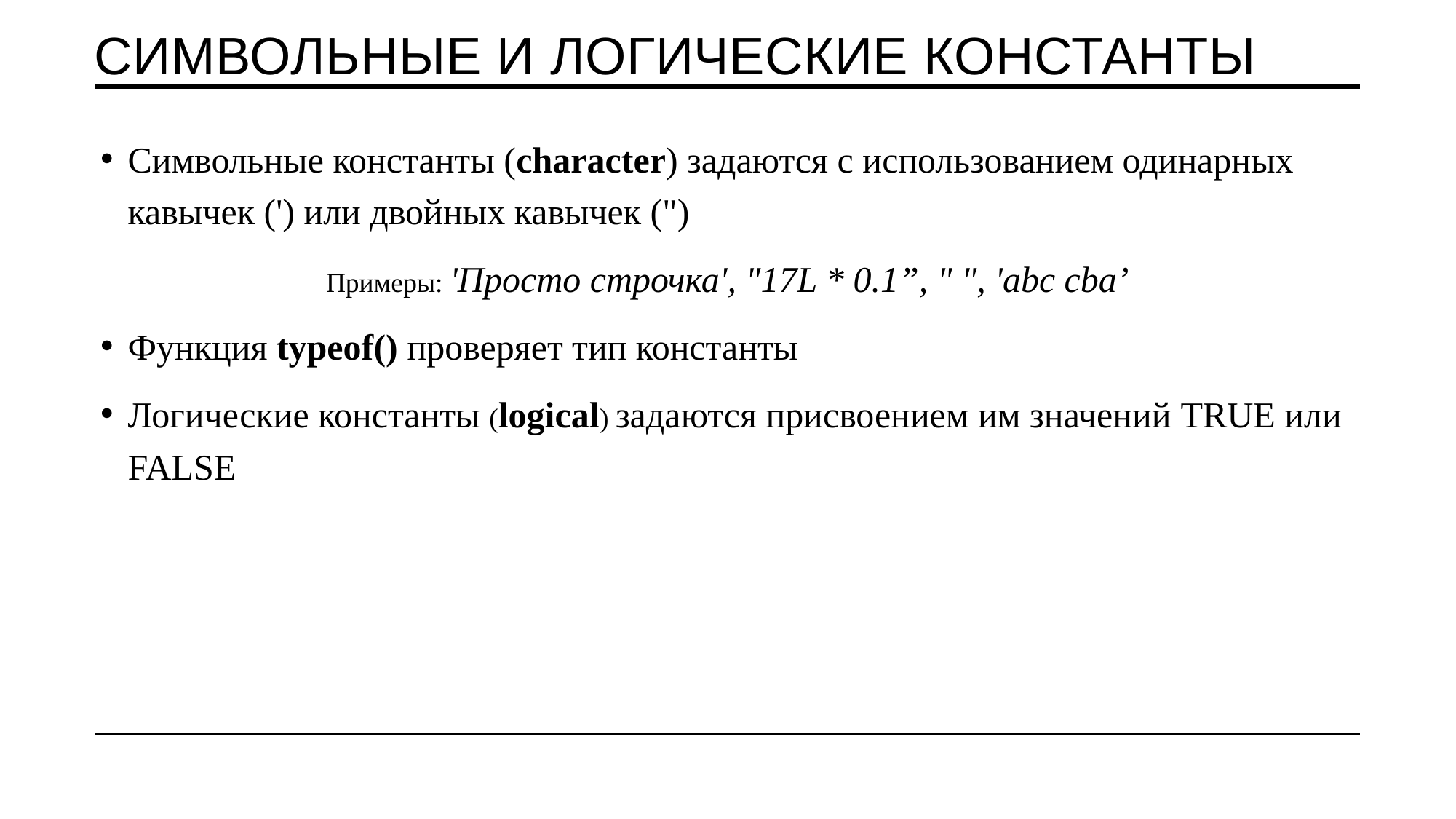

# Символьные и логические константы
Символьные константы (character) задаются с использованием одинарных кавычек (') или двойных кавычек (")
Примеры: 'Просто строчка', "17L * 0.1”, " ", 'abc cba’
Функция typeof() проверяет тип константы
Логические константы (logical) задаются присвоением им значений TRUE или FALSE